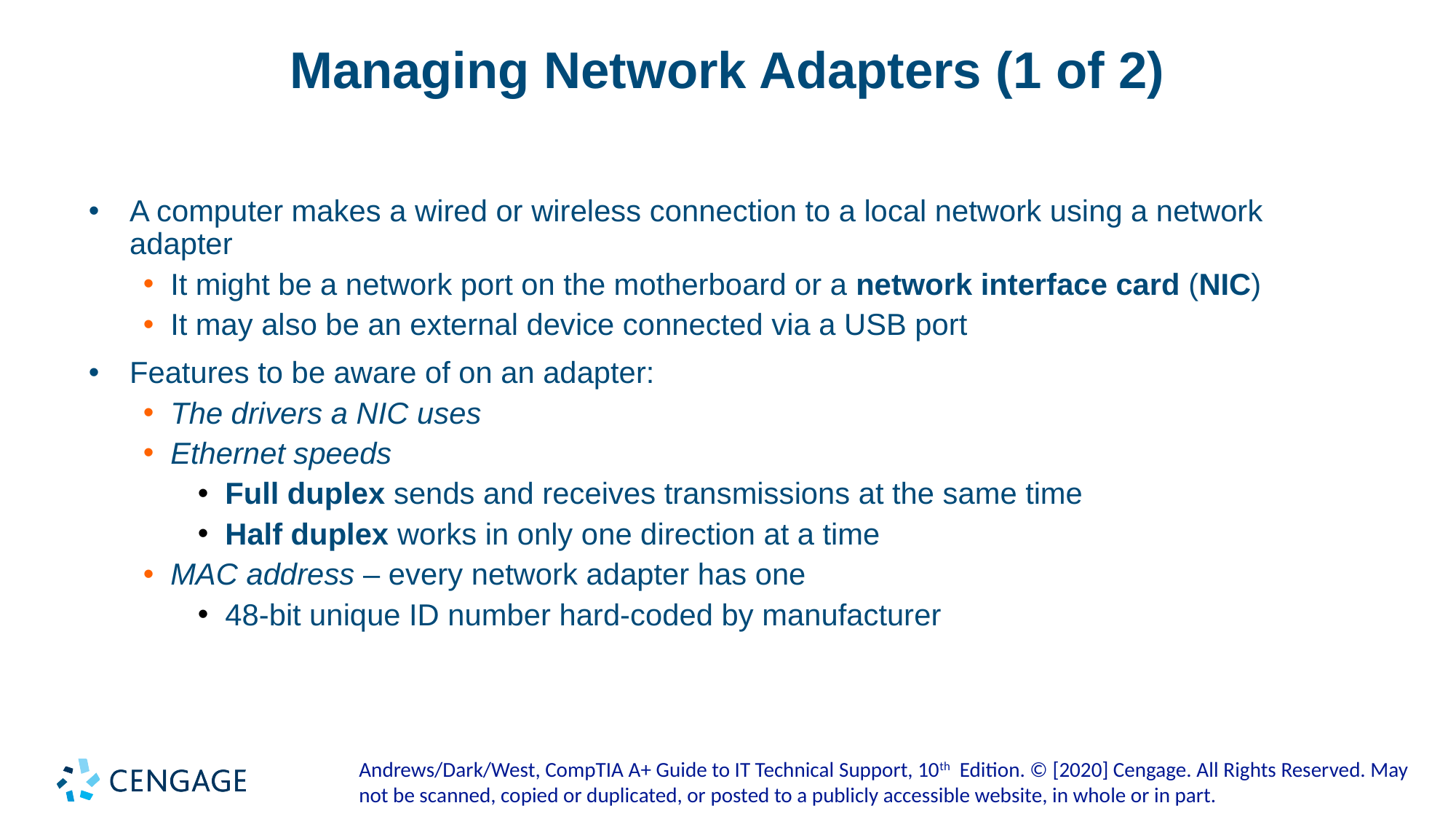

# Managing Network Adapters (1 of 2)
A computer makes a wired or wireless connection to a local network using a network adapter
It might be a network port on the motherboard or a network interface card (NIC)
It may also be an external device connected via a USB port
Features to be aware of on an adapter:
The drivers a NIC uses
Ethernet speeds
Full duplex sends and receives transmissions at the same time
Half duplex works in only one direction at a time
MAC address – every network adapter has one
48-bit unique ID number hard-coded by manufacturer